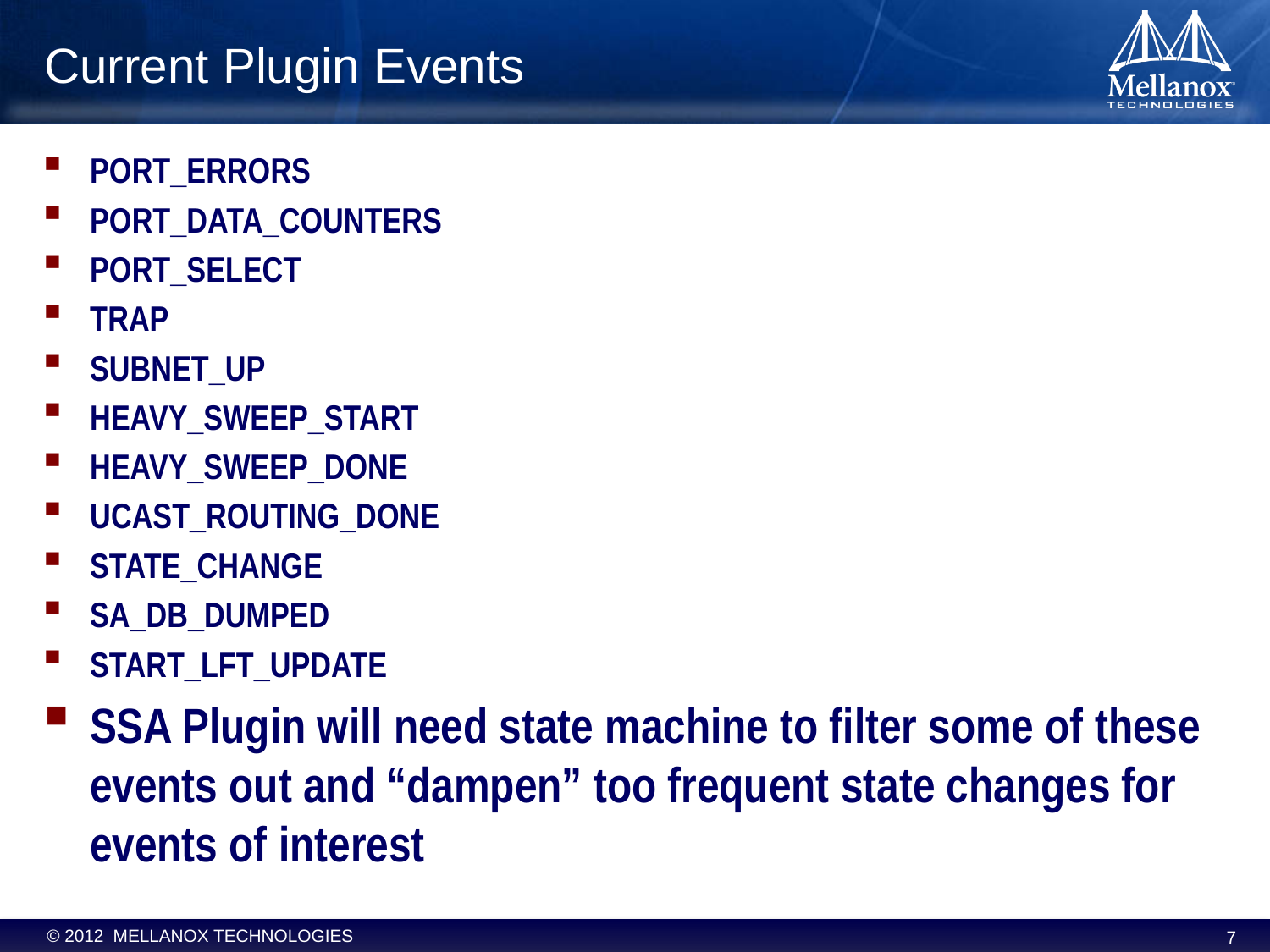

# Current Plugin Events
PORT_ERRORS
PORT_DATA_COUNTERS
PORT_SELECT
TRAP
SUBNET_UP
HEAVY_SWEEP_START
HEAVY_SWEEP_DONE
UCAST_ROUTING_DONE
STATE_CHANGE
SA_DB_DUMPED
START_LFT_UPDATE
SSA Plugin will need state machine to filter some of these events out and “dampen” too frequent state changes for events of interest
7